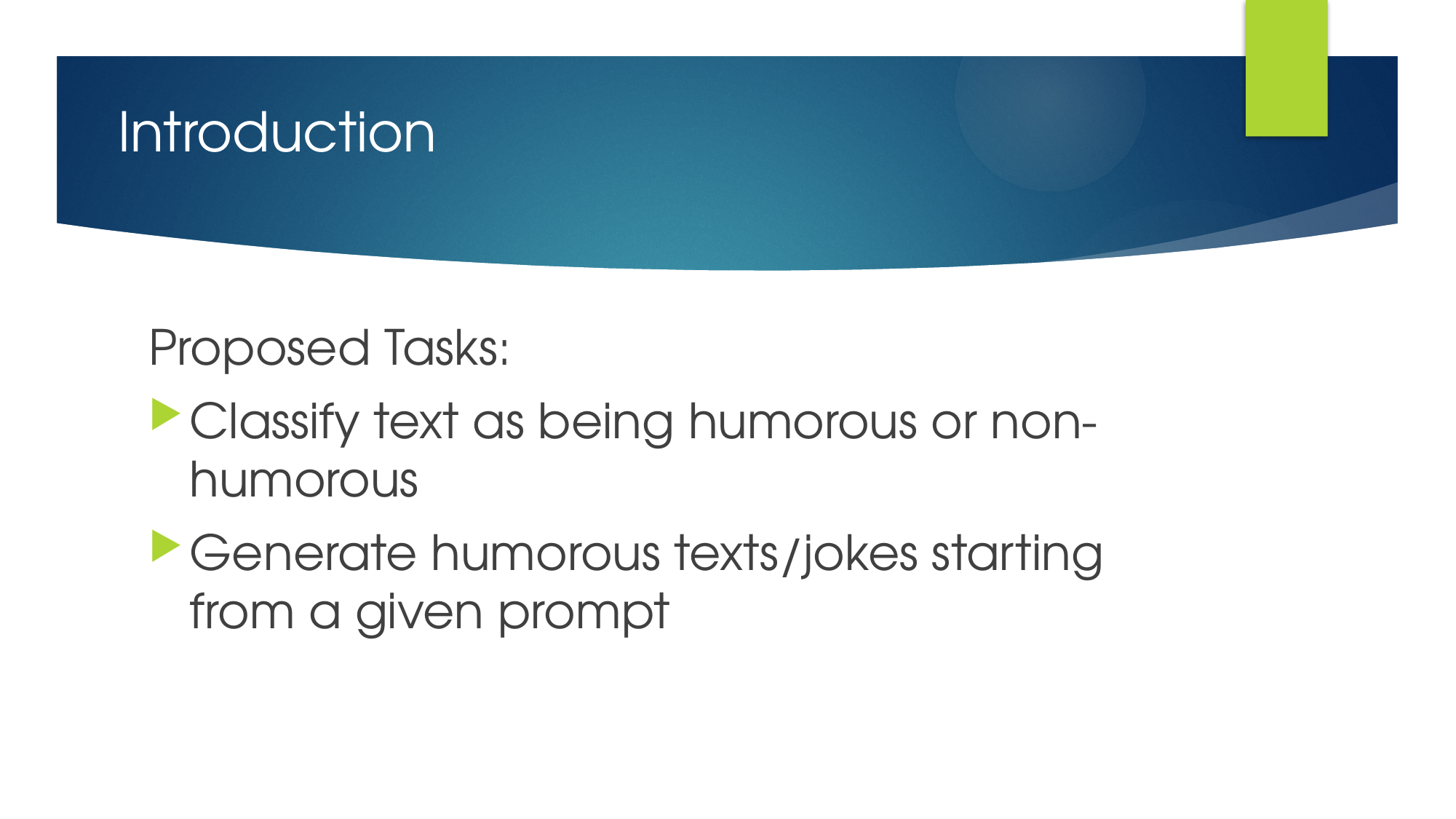

Introduction
Proposed Tasks:
Classify text as being humorous or non-humorous
Generate humorous texts/jokes starting from a given prompt